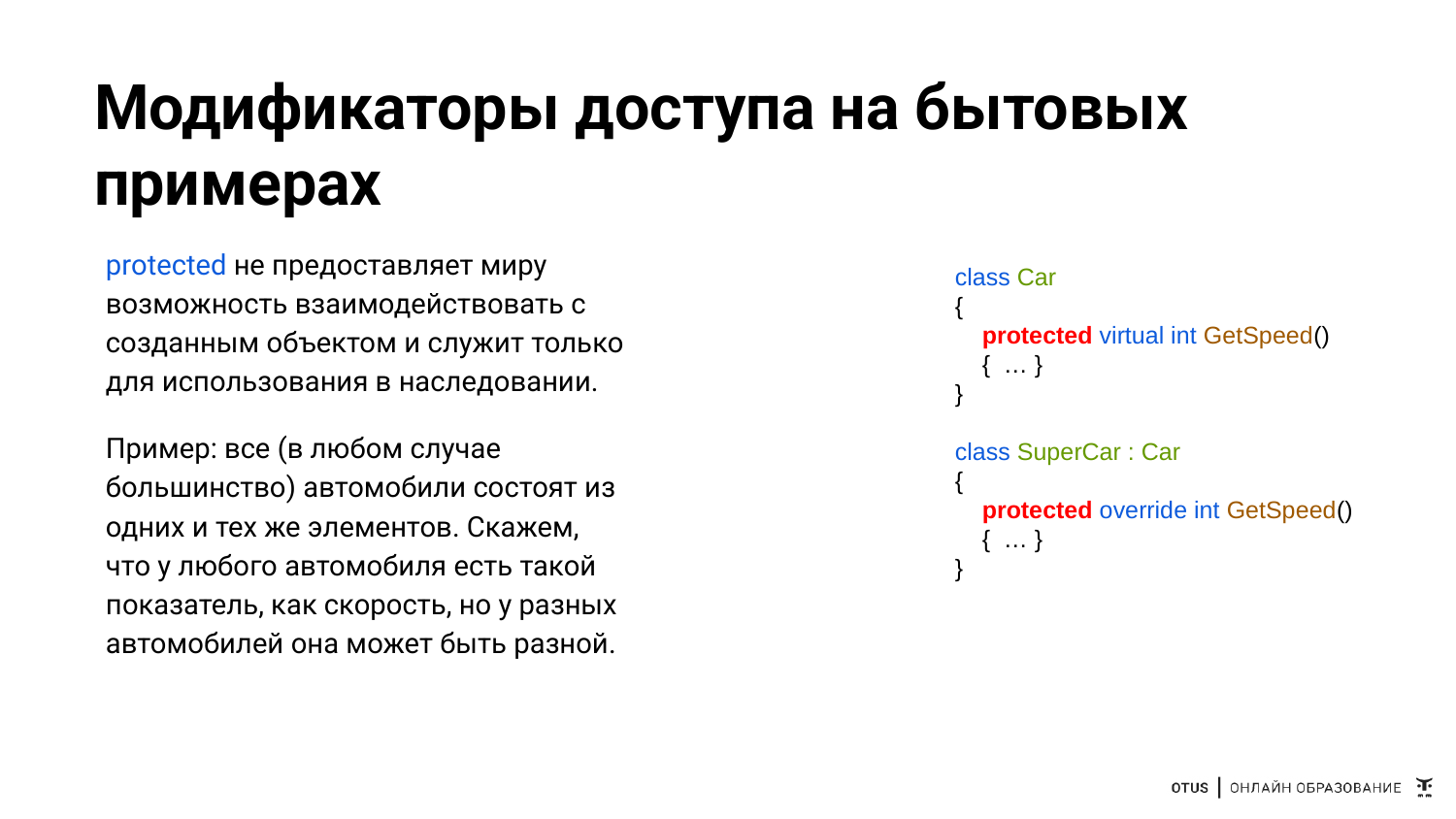

# Модификаторы доступа на бытовых примерах
protected не предоставляет миру возможность взаимодействовать с созданным объектом и служит только для использования в наследовании.
Пример: все (в любом случае большинство) автомобили состоят из одних и тех же элементов. Скажем, что у любого автомобиля есть такой показатель, как скорость, но у разных автомобилей она может быть разной.
class Car
{
    protected virtual int GetSpeed()
    {  … }
}

class SuperCar : Car
{
    protected override int GetSpeed()
    {  … }
}